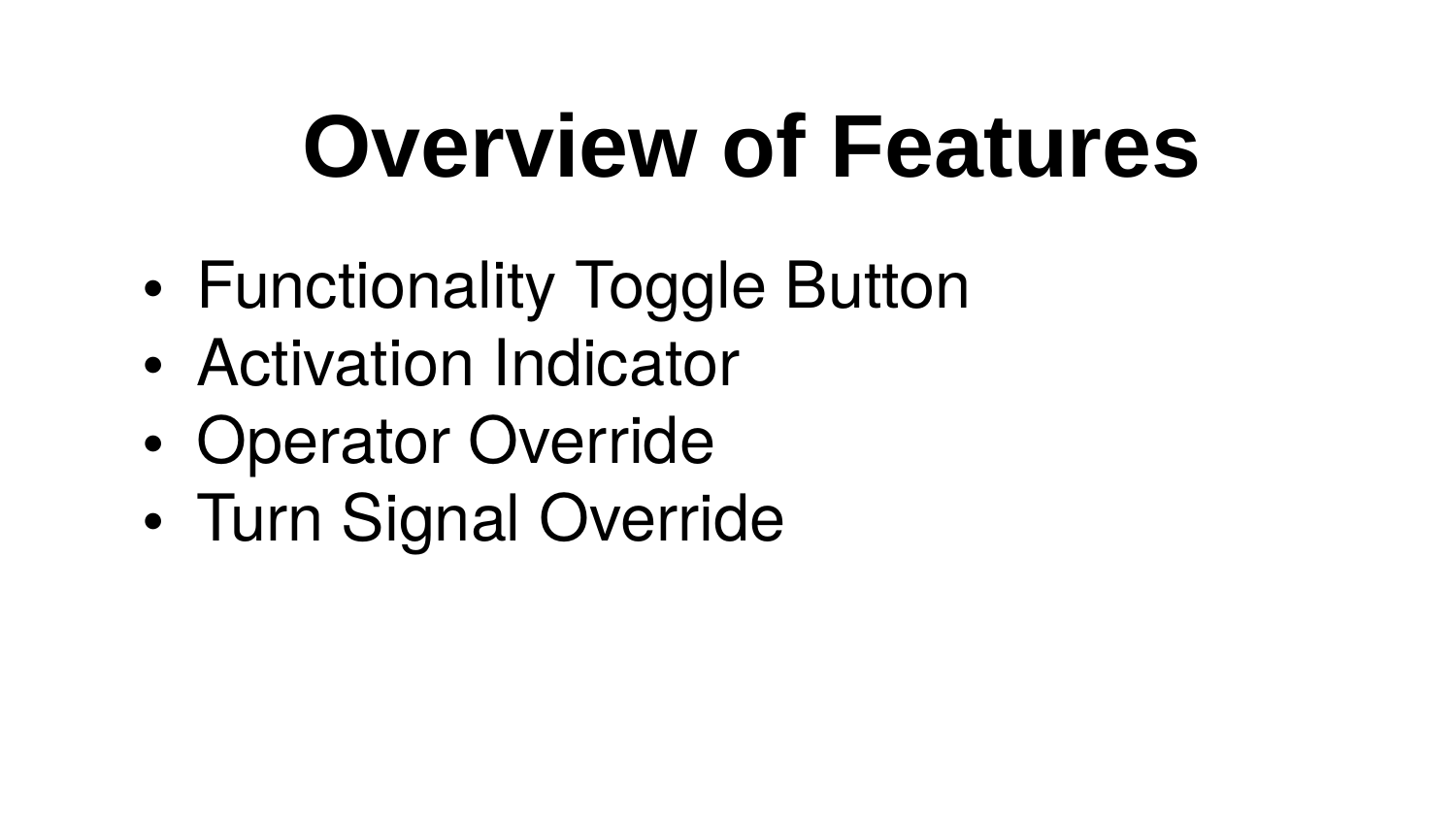

# Overview of Features
Functionality Toggle Button
Activation Indicator
Operator Override
Turn Signal Override